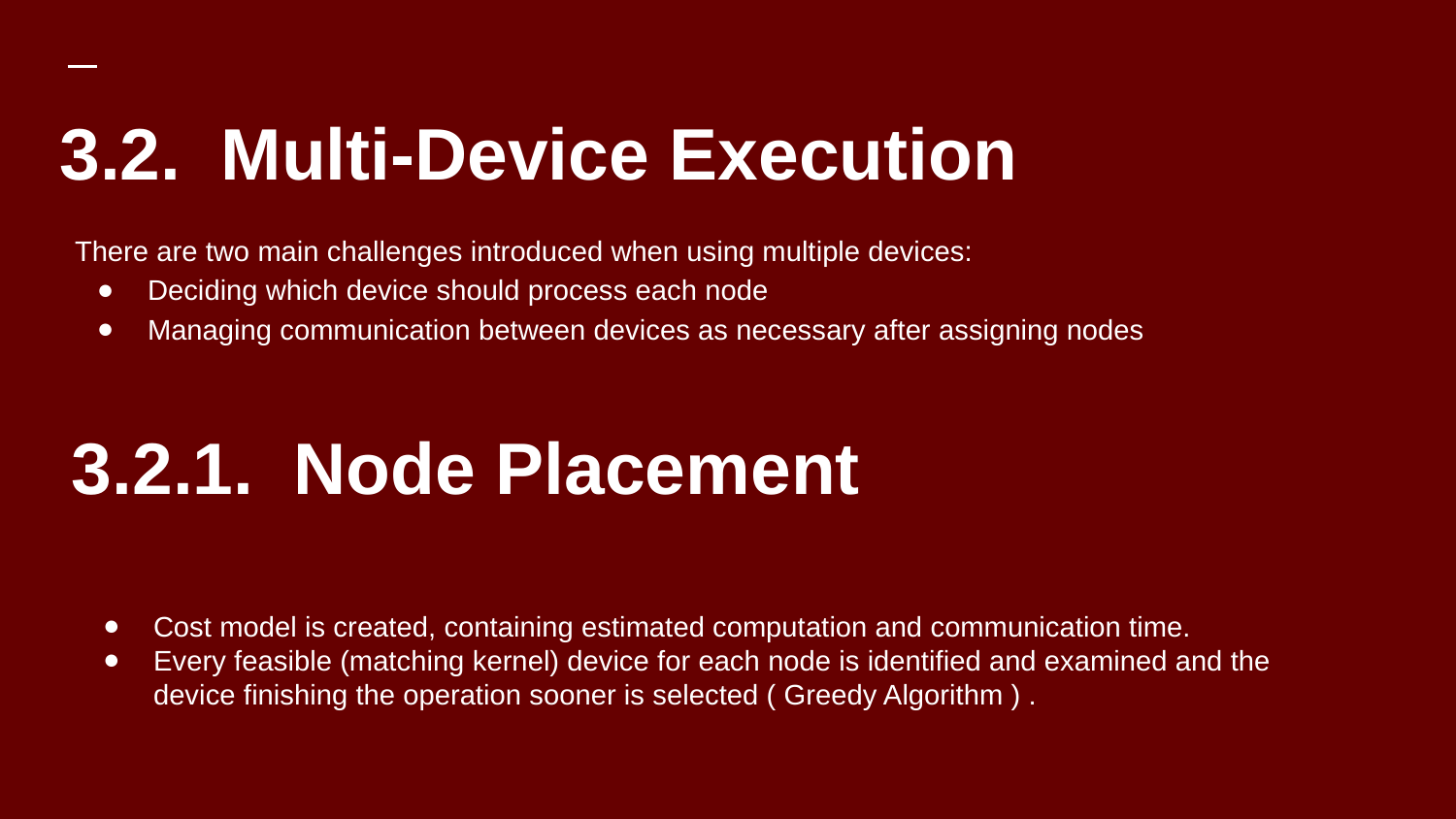

# 3.2.  Multi-Device Execution
There are two main challenges introduced when using multiple devices:
Deciding which device should process each node
Managing communication between devices as necessary after assigning nodes

3.2.1.  Node Placement

Cost model is created, containing estimated computation and communication time.
Every feasible (matching kernel) device for each node is identified and examined and the device finishing the operation sooner is selected ( Greedy Algorithm ) .